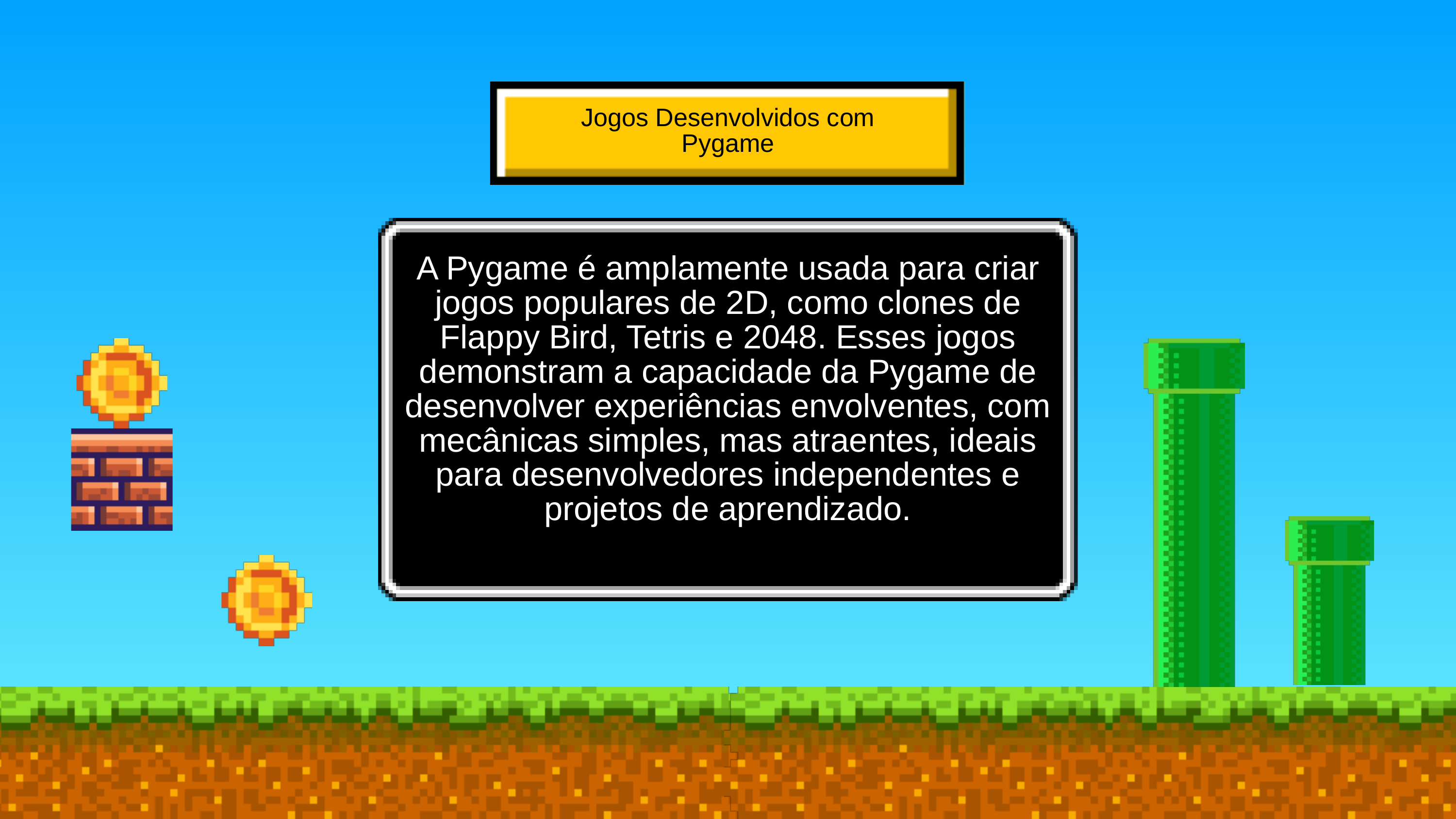

Jogos Desenvolvidos com Pygame

A Pygame é amplamente usada para criar jogos populares de 2D, como clones de Flappy Bird, Tetris e 2048. Esses jogos demonstram a capacidade da Pygame de desenvolver experiências envolventes, com mecânicas simples, mas atraentes, ideais para desenvolvedores independentes e projetos de aprendizado.